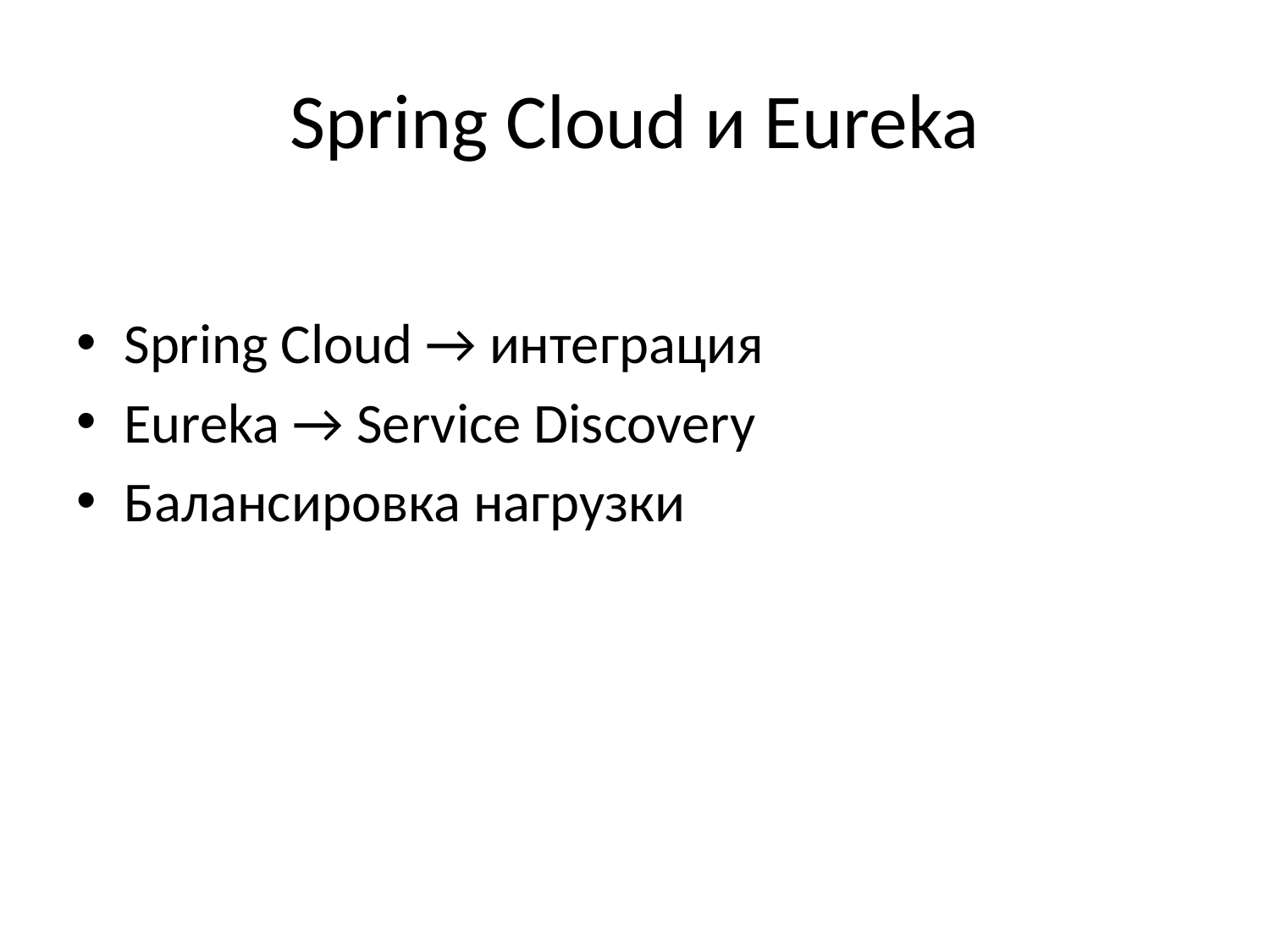

# Spring Cloud и Eureka

Spring Cloud → интеграция
Eureka → Service Discovery
Балансировка нагрузки